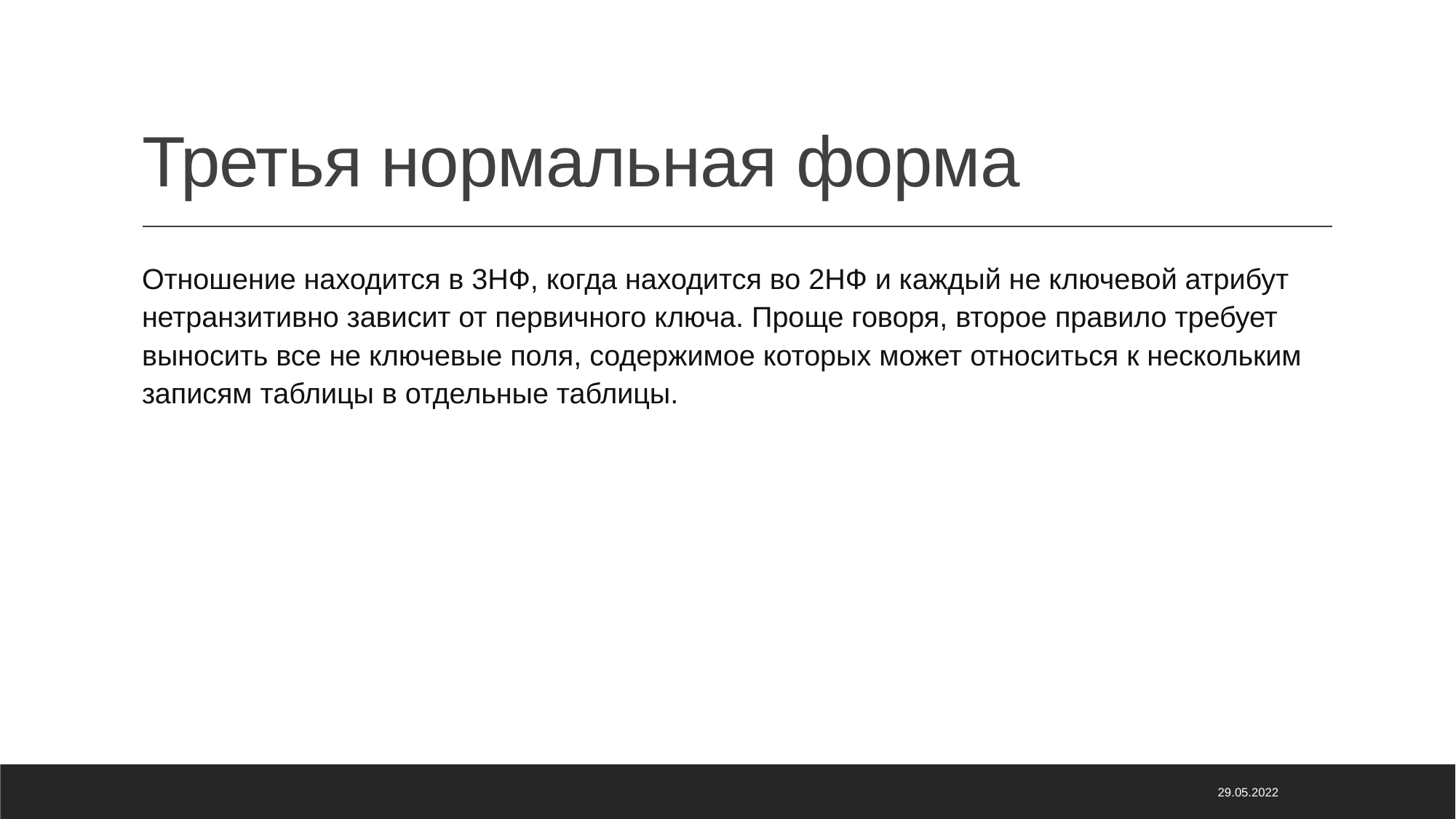

# Третья нормальная форма
Отношение находится в 3НФ, когда находится во 2НФ и каждый не ключевой атрибут нетранзитивно зависит от первичного ключа. Проще говоря, второе правило требует выносить все не ключевые поля, содержимое которых может относиться к нескольким записям таблицы в отдельные таблицы.
29.05.2022